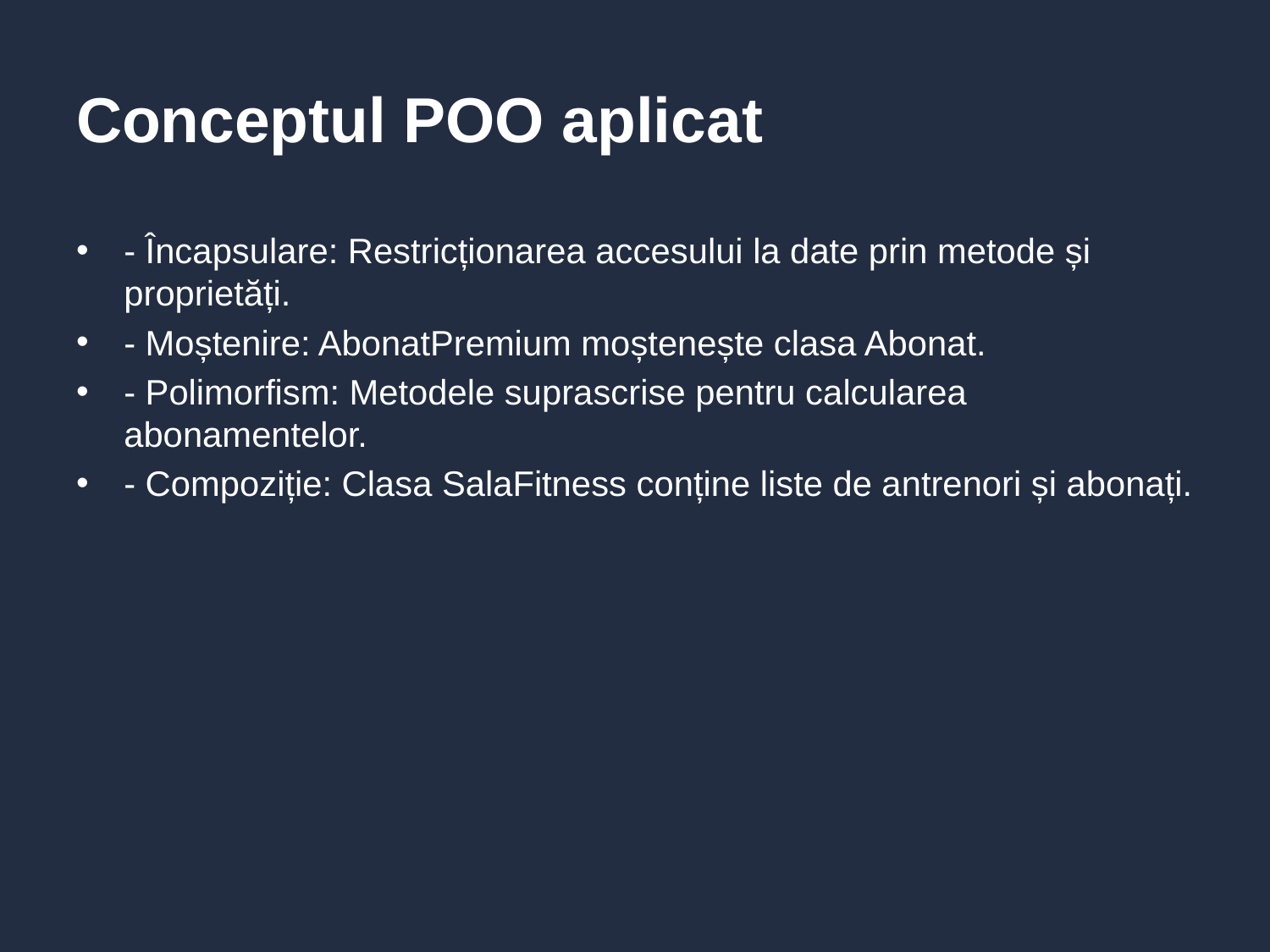

# Conceptul POO aplicat
- Încapsulare: Restricționarea accesului la date prin metode și proprietăți.
- Moștenire: AbonatPremium moștenește clasa Abonat.
- Polimorfism: Metodele suprascrise pentru calcularea abonamentelor.
- Compoziție: Clasa SalaFitness conține liste de antrenori și abonați.